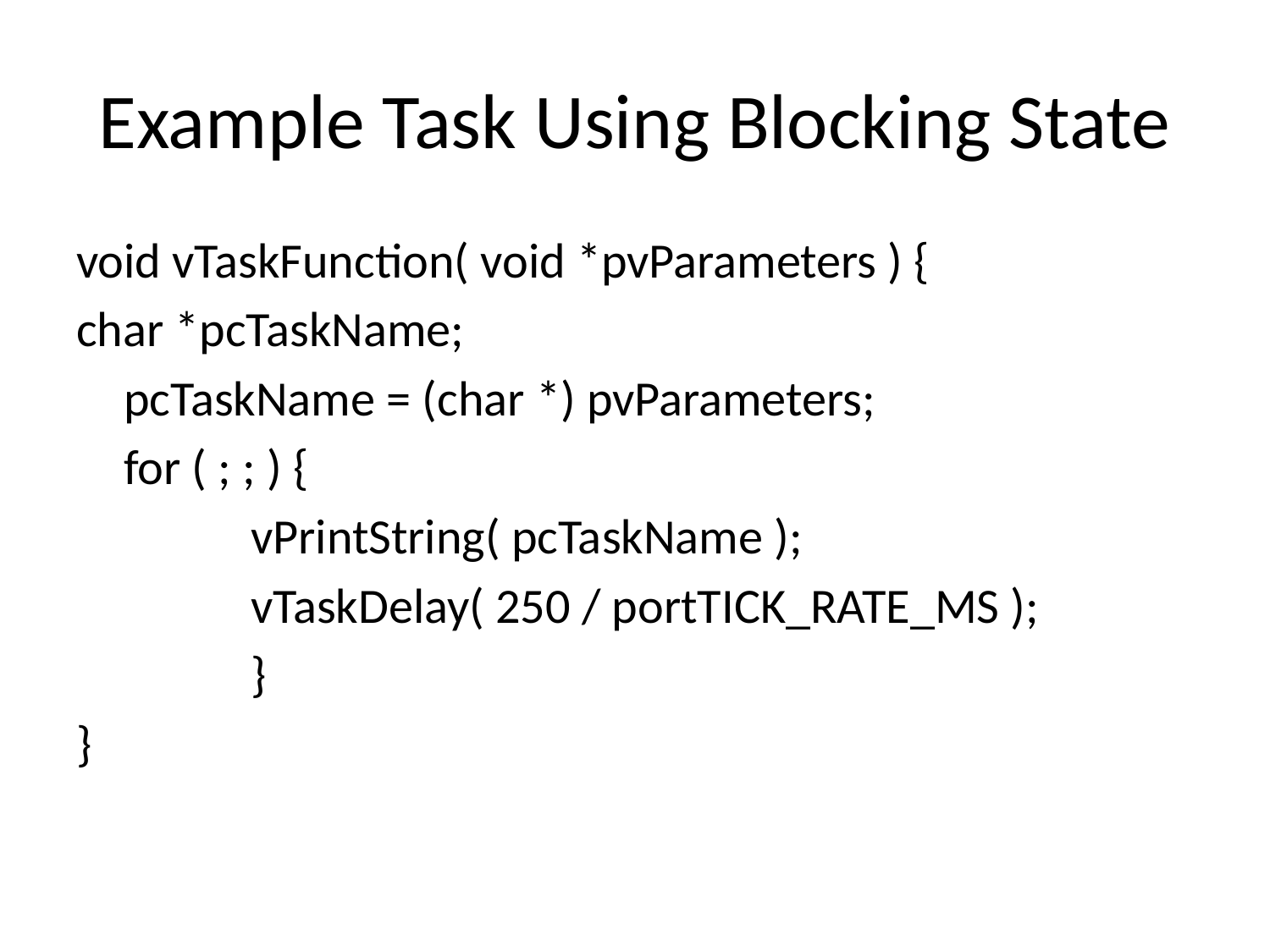

# Example Task Using Blocking State
void vTaskFunction( void *pvParameters ) {
char *pcTaskName;
	pcTaskName = (char *) pvParameters;
	for ( ; ; ) {
		vPrintString( pcTaskName );
		vTaskDelay( 250 / portTICK_RATE_MS );
		}
}